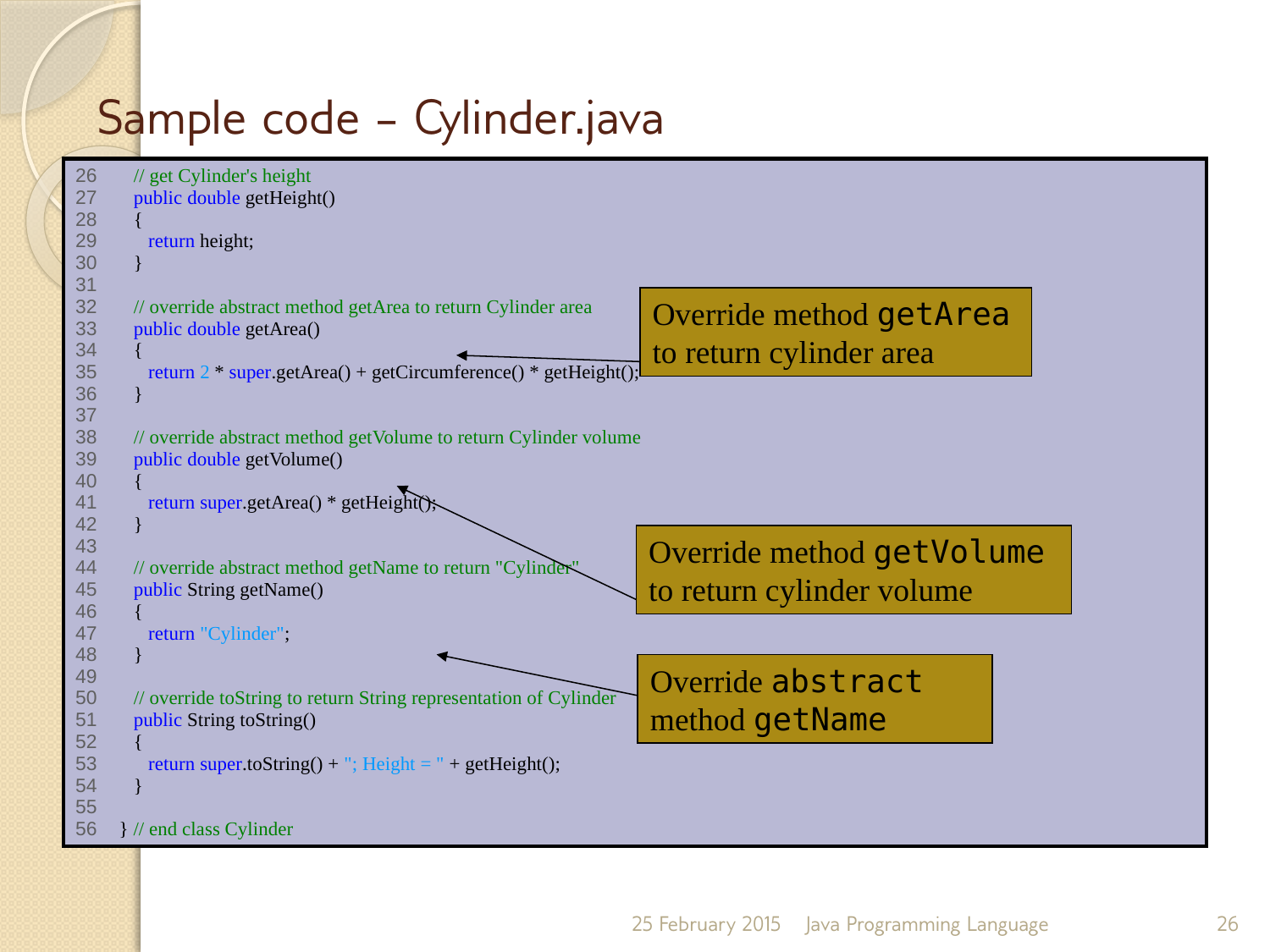

# Sample code – Cylinder.java
| 26 // get Cylinder's height 27 public double getHeight() 28 { 29 return height; 30 } 31 32 // override abstract method getArea to return Cylinder area 33 public double getArea() 34 { 35 return 2 \* super.getArea() + getCircumference() \* getHeight(); 36 } 37 38 // override abstract method getVolume to return Cylinder volume 39 public double getVolume() 40 { 41 return super.getArea() \* getHeight(); 42 } 43 44 // override abstract method getName to return "Cylinder" 45 public String getName() 46 { 47 return "Cylinder"; 48 } 49 50 // override toString to return String representation of Cylinder 51 public String toString() 52 { 53 return super.toString() + "; Height = " + getHeight(); 54 } 55 56 } // end class Cylinder |
| --- |
Override method getArea to return cylinder area

Override method getVolume to return cylinder volume

Override abstract method getName
25 February 2015
Java Programming Language
26